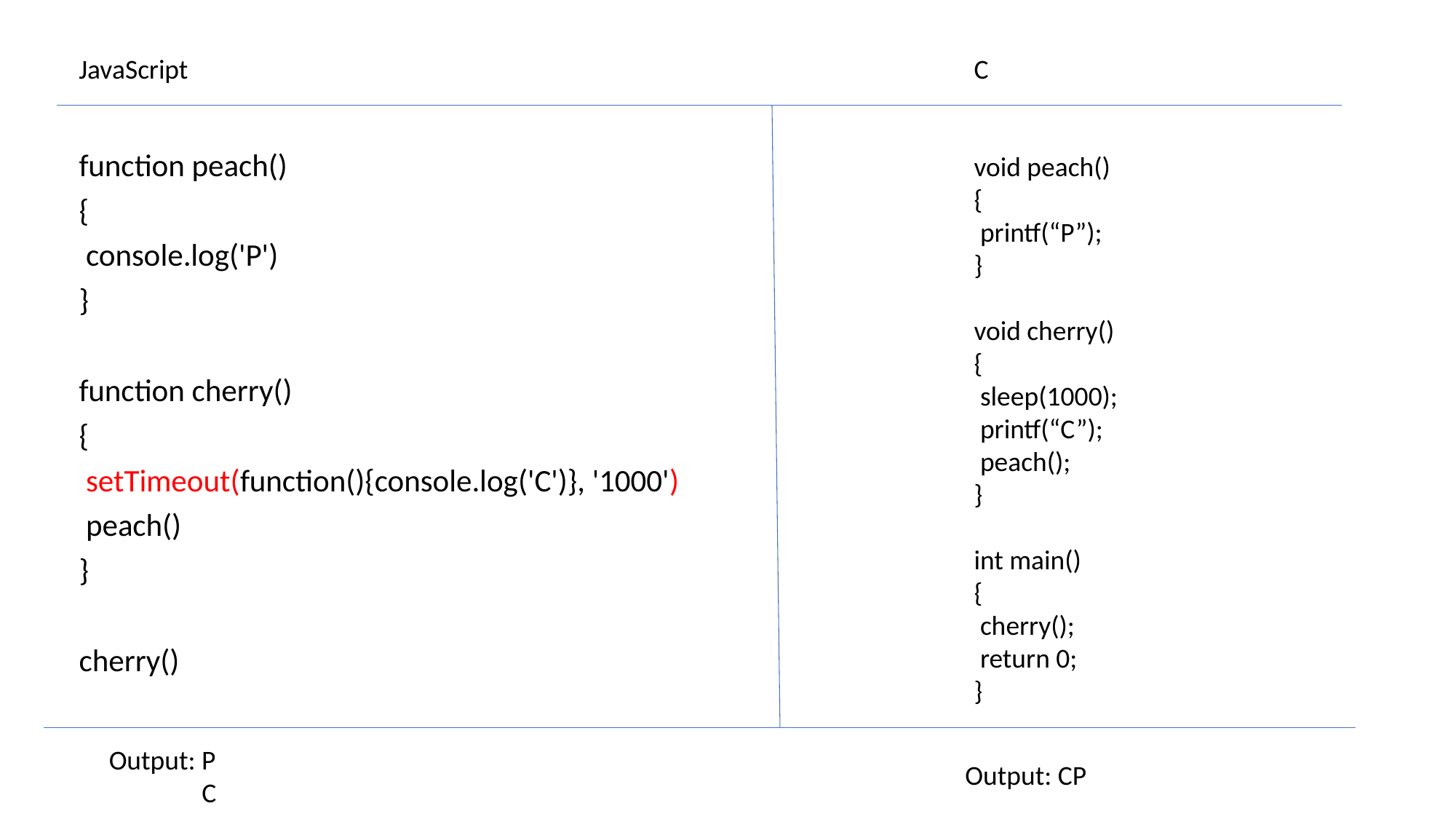

JavaScript
C
function peach()
{
 console.log('P')
}

function cherry()
{
 setTimeout(function(){console.log('C')}, '1000')
 peach()
}

cherry()
void peach()
{
 printf(“P”);
}

void cherry()
{
 sleep(1000);
 printf(“C”);
 peach();
}

int main()
{
 cherry();
 return 0;
}
Output: P
               C
Output: CP